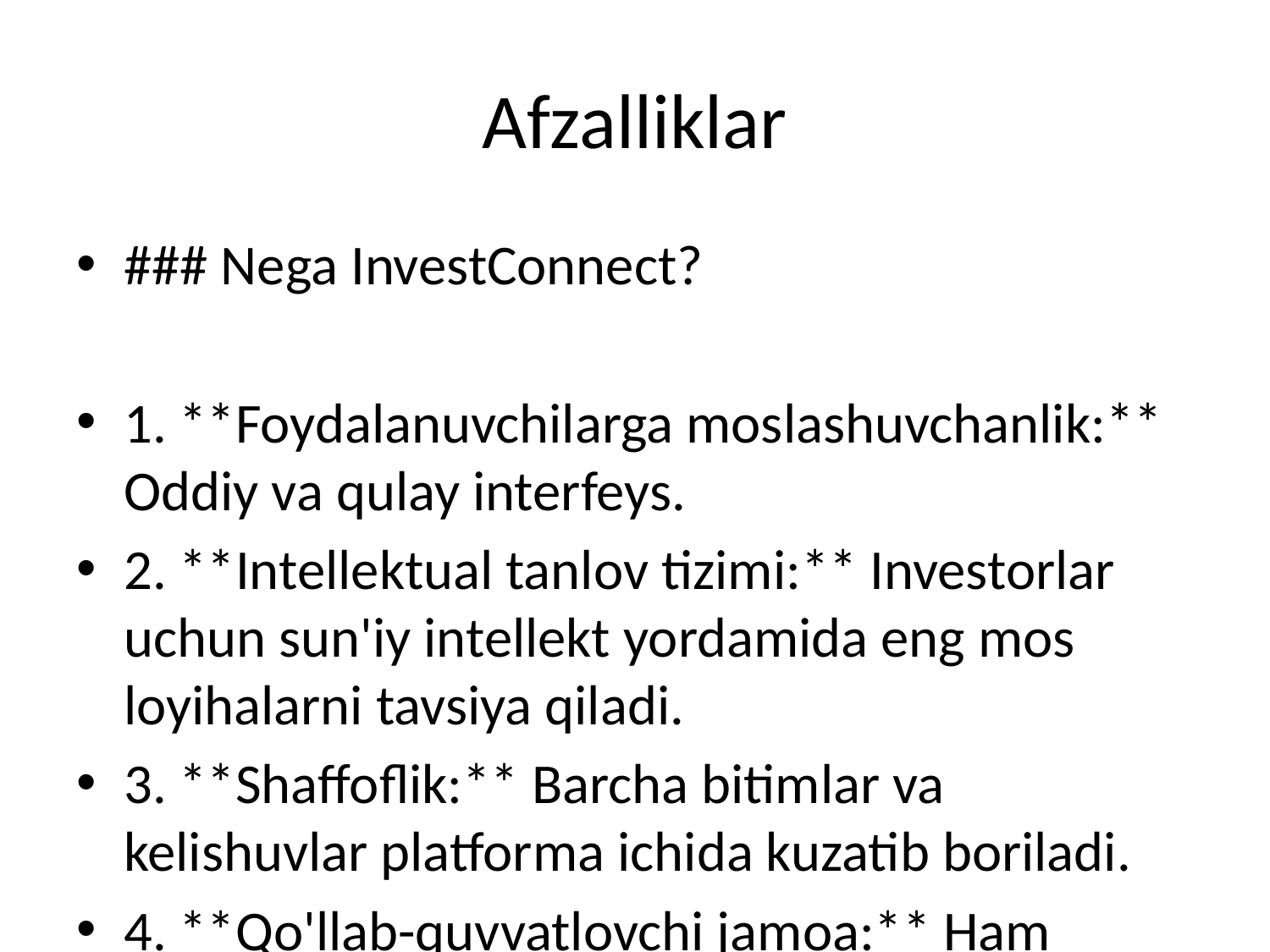

# Afzalliklar
### Nega InvestConnect?

1. **Foydalanuvchilarga moslashuvchanlik:** Oddiy va qulay interfeys.
2. **Intellektual tanlov tizimi:** Investorlar uchun sun'iy intellekt yordamida eng mos loyihalarni tavsiya qiladi.
3. **Shaffoflik:** Barcha bitimlar va kelishuvlar platforma ichida kuzatib boriladi.
4. **Qo'llab-quvvatlovchi jamoa:** Ham tadbirkorlar, ham investorlar uchun 24/7 yordam xizmati.
5. **Bozor uchun moslashgan:** Lokal va xalqaro loyihalarni birlashtiruvchi yechim.